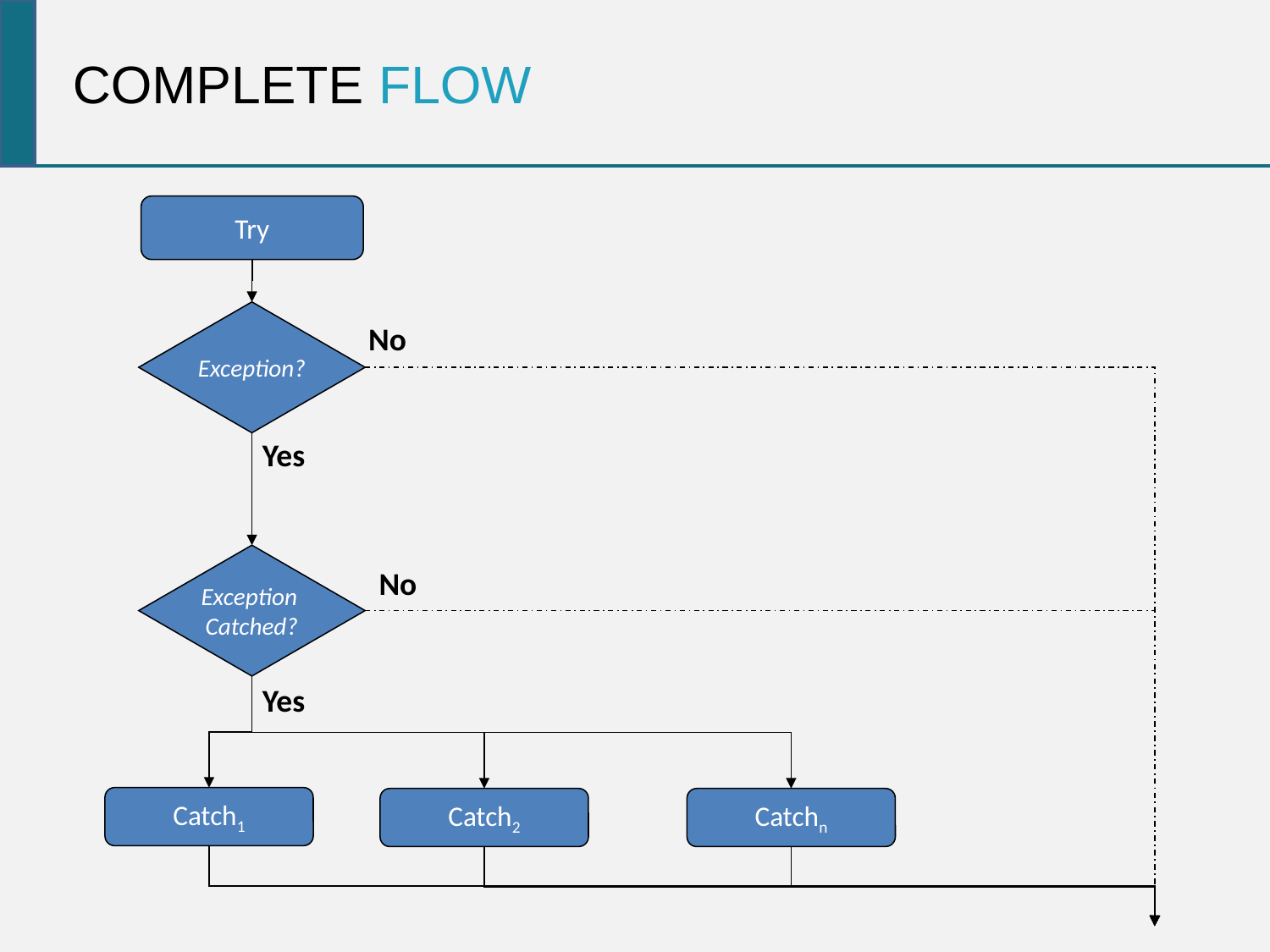

Complete flow
Try
Exception?
No
Yes
Exception
Catched?
No
Yes
Catch1
Catch2
Catchn